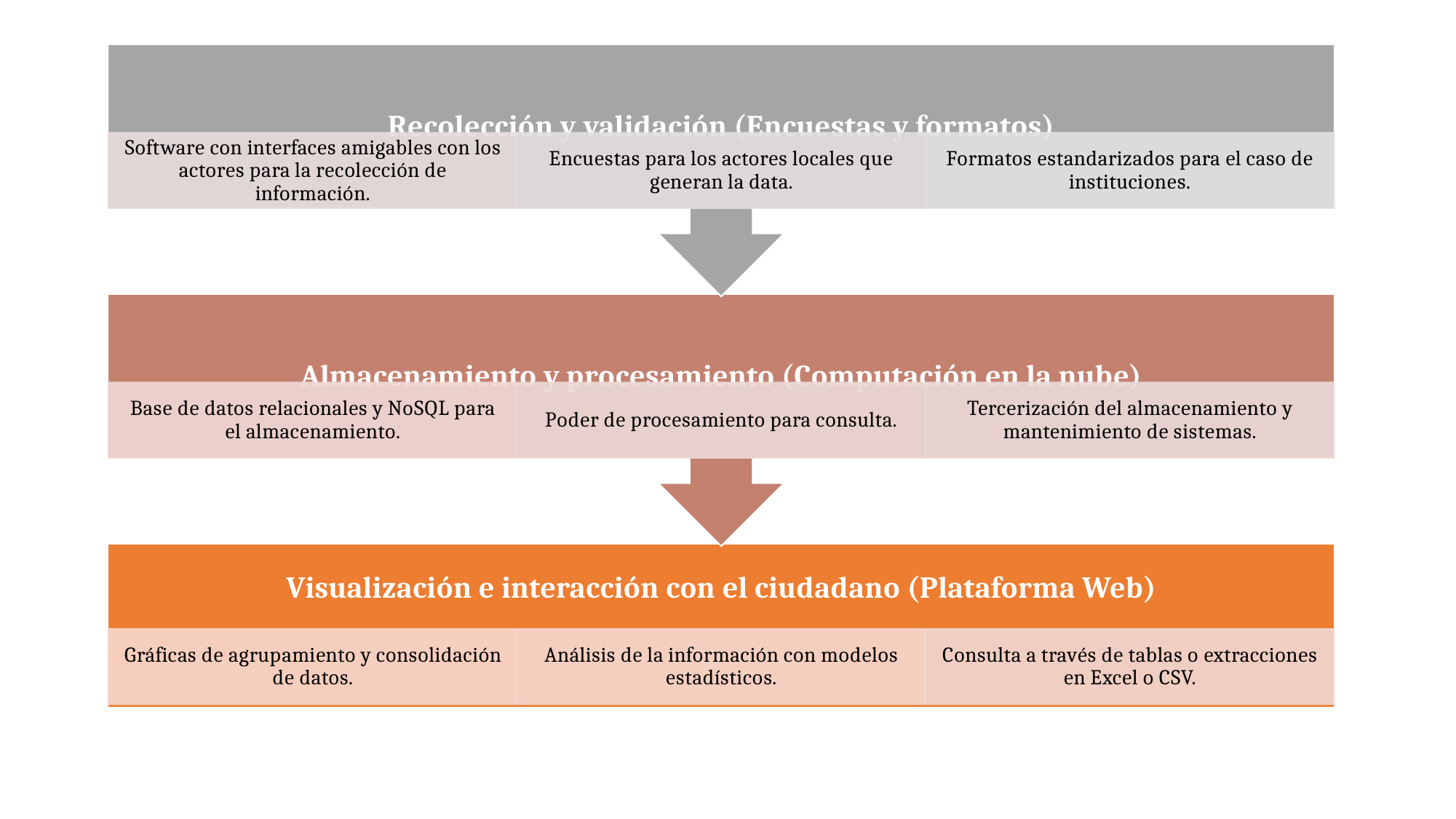

Visualización e interacción con el ciudadano (Plataforma Web)
Gráficas de agrupamiento y consolidación de datos.
Análisis de la información con modelos estadísticos.
Consulta a través de tablas o extracciones en Excel o CSV.
Almacenamiento y procesamiento (Computación en la nube)
Base de datos relacionales y NoSQL para el almacenamiento.
Poder de procesamiento para consulta.
Tercerización del almacenamiento y mantenimiento de sistemas.
Recolección y validación (Encuestas y formatos)
Software con interfaces amigables con los actores para la recolección de información.
Encuestas para los actores locales que generan la data.
Formatos estandarizados para el caso de instituciones.
Figura 1. Flujo de la información desde su recolección hasta su visualización